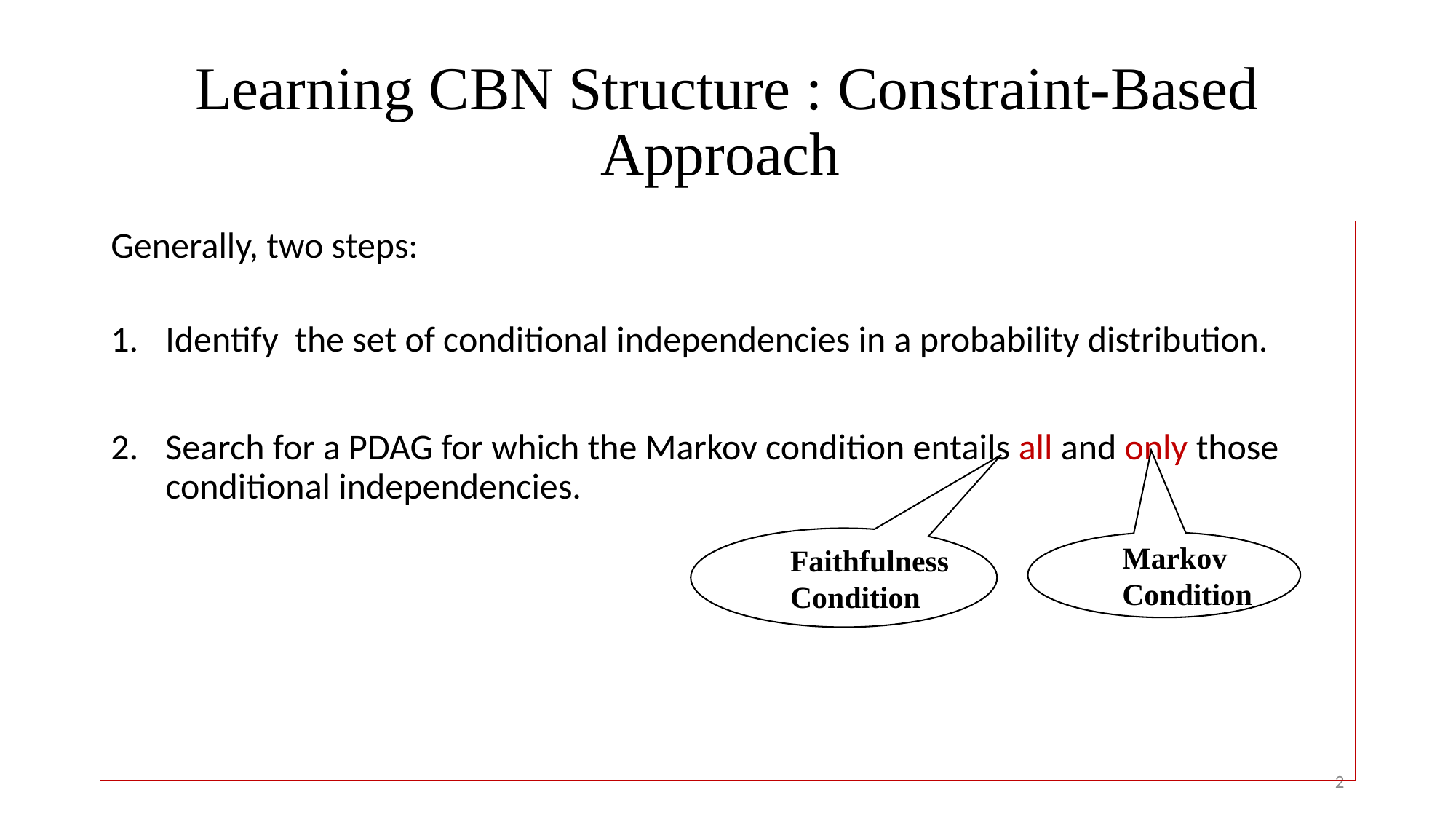

# Learning CBN Structure : Constraint-Based Approach
Generally, two steps:

Identify  the set of conditional independencies in a probability distribution.

Search for a PDAG for which the Markov condition entails all and only those conditional independencies.

Faithfulness Condition
Markov Condition
2